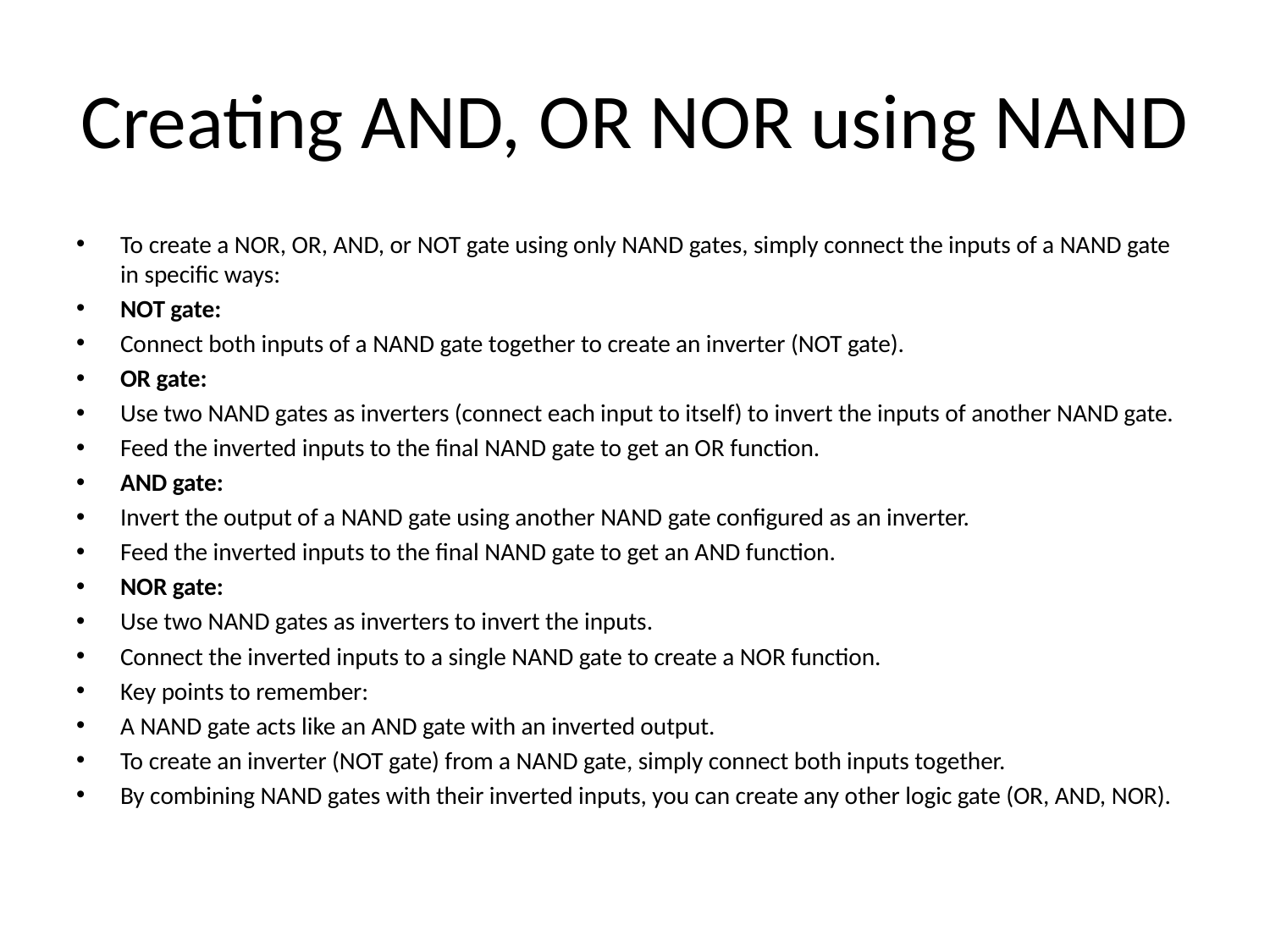

# Creating AND, OR NOR using NAND
To create a NOR, OR, AND, or NOT gate using only NAND gates, simply connect the inputs of a NAND gate in specific ways:
NOT gate:
Connect both inputs of a NAND gate together to create an inverter (NOT gate).
OR gate:
Use two NAND gates as inverters (connect each input to itself) to invert the inputs of another NAND gate.
Feed the inverted inputs to the final NAND gate to get an OR function.
AND gate:
Invert the output of a NAND gate using another NAND gate configured as an inverter.
Feed the inverted inputs to the final NAND gate to get an AND function.
NOR gate:
Use two NAND gates as inverters to invert the inputs.
Connect the inverted inputs to a single NAND gate to create a NOR function.
Key points to remember:
A NAND gate acts like an AND gate with an inverted output.
To create an inverter (NOT gate) from a NAND gate, simply connect both inputs together.
By combining NAND gates with their inverted inputs, you can create any other logic gate (OR, AND, NOR).